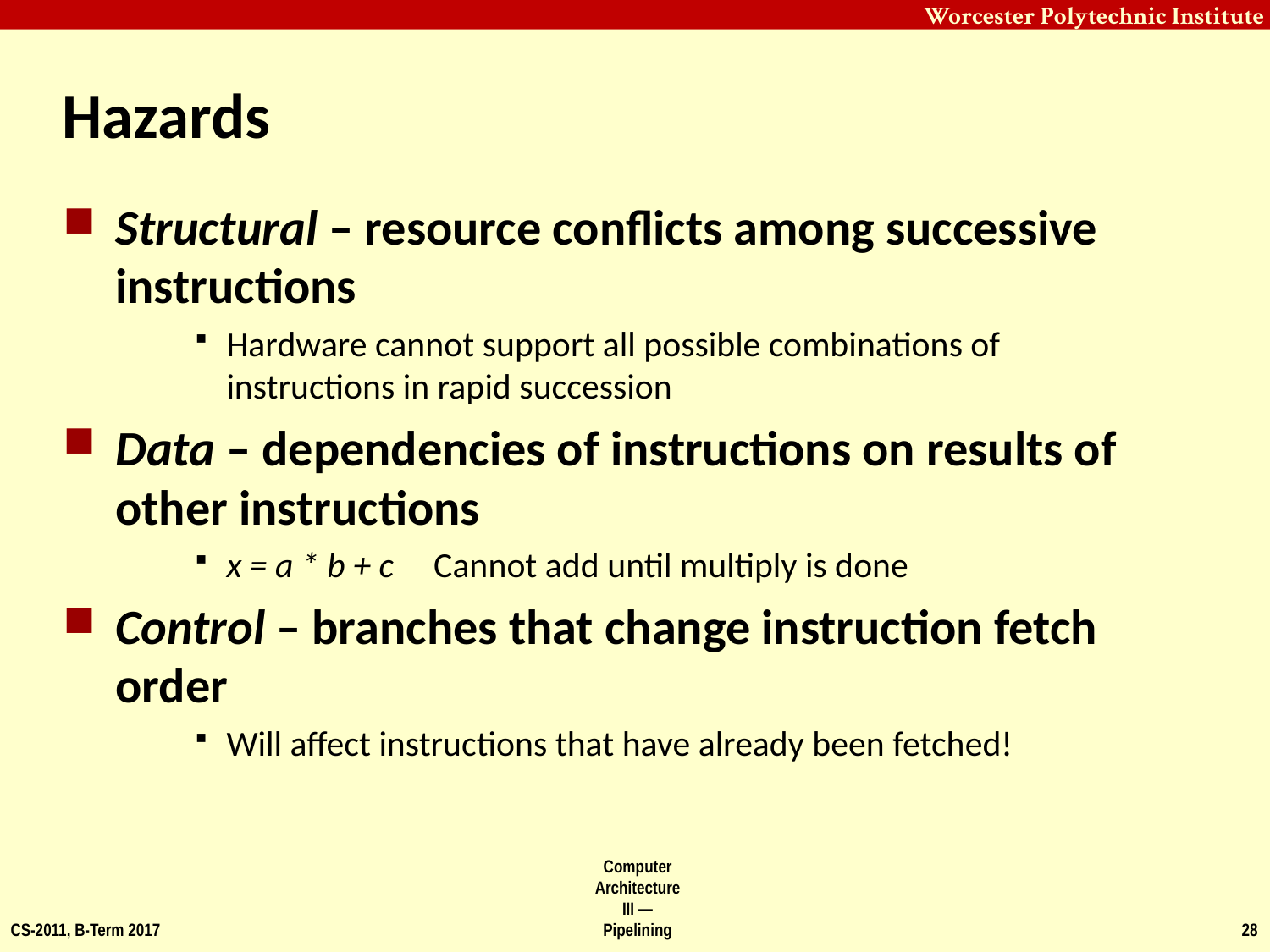

# Hazards
Structural – resource conflicts among successive instructions
Hardware cannot support all possible combinations of instructions in rapid succession
Data – dependencies of instructions on results of other instructions
x = a * b + c     Cannot add until multiply is done
Control – branches that change instruction fetch order
Will affect instructions that have already been fetched!
CS-2011, B-Term 2017
Computer Architecture III — Pipelining
28